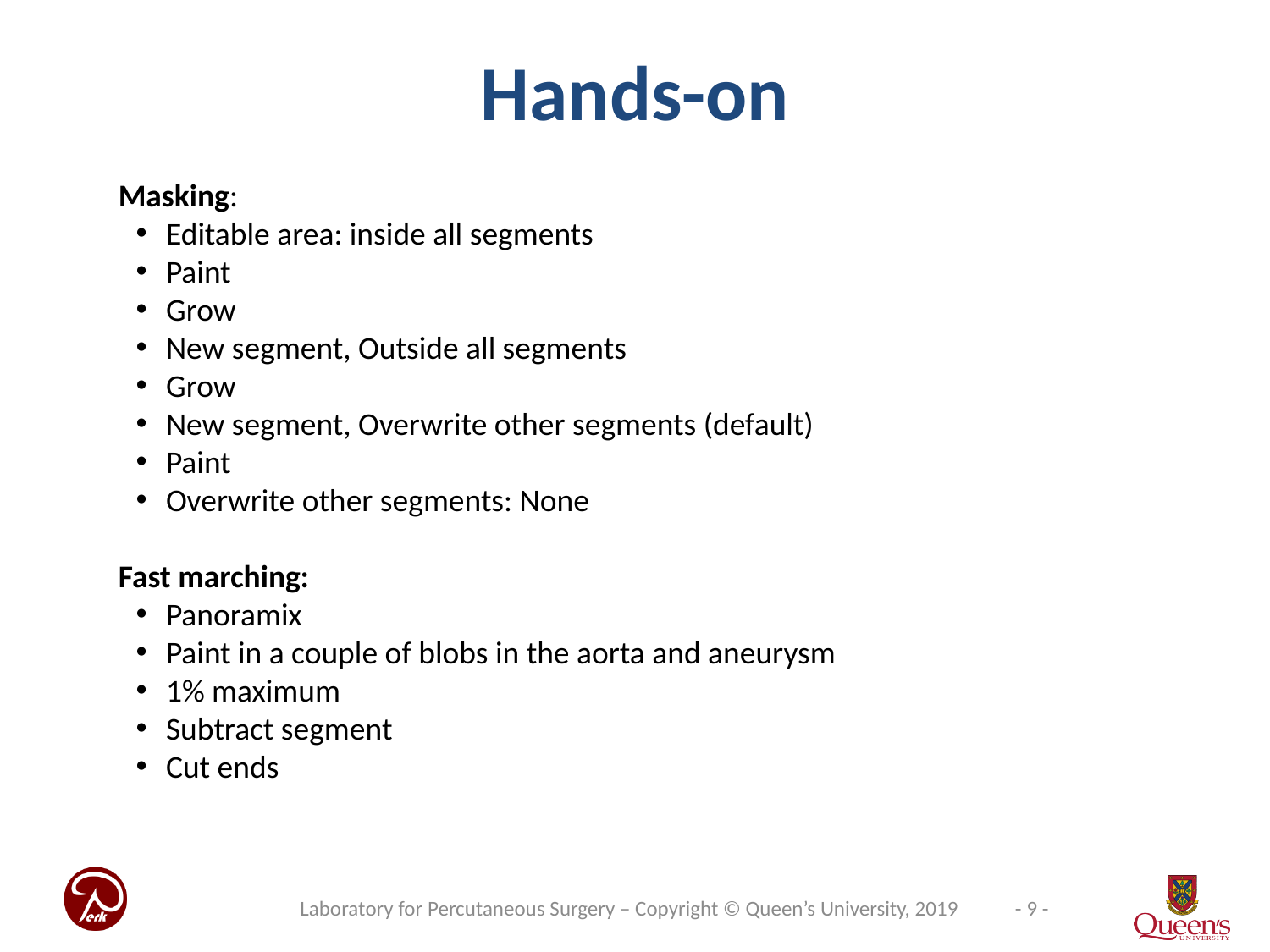

# Hands-on
Masking:
Editable area: inside all segments
Paint
Grow
New segment, Outside all segments
Grow
New segment, Overwrite other segments (default)
Paint
Overwrite other segments: None

Fast marching:
Panoramix
Paint in a couple of blobs in the aorta and aneurysm
1% maximum
Subtract segment
Cut ends

Laboratory for Percutaneous Surgery – Copyright © Queen’s University, 2019
- 9 -